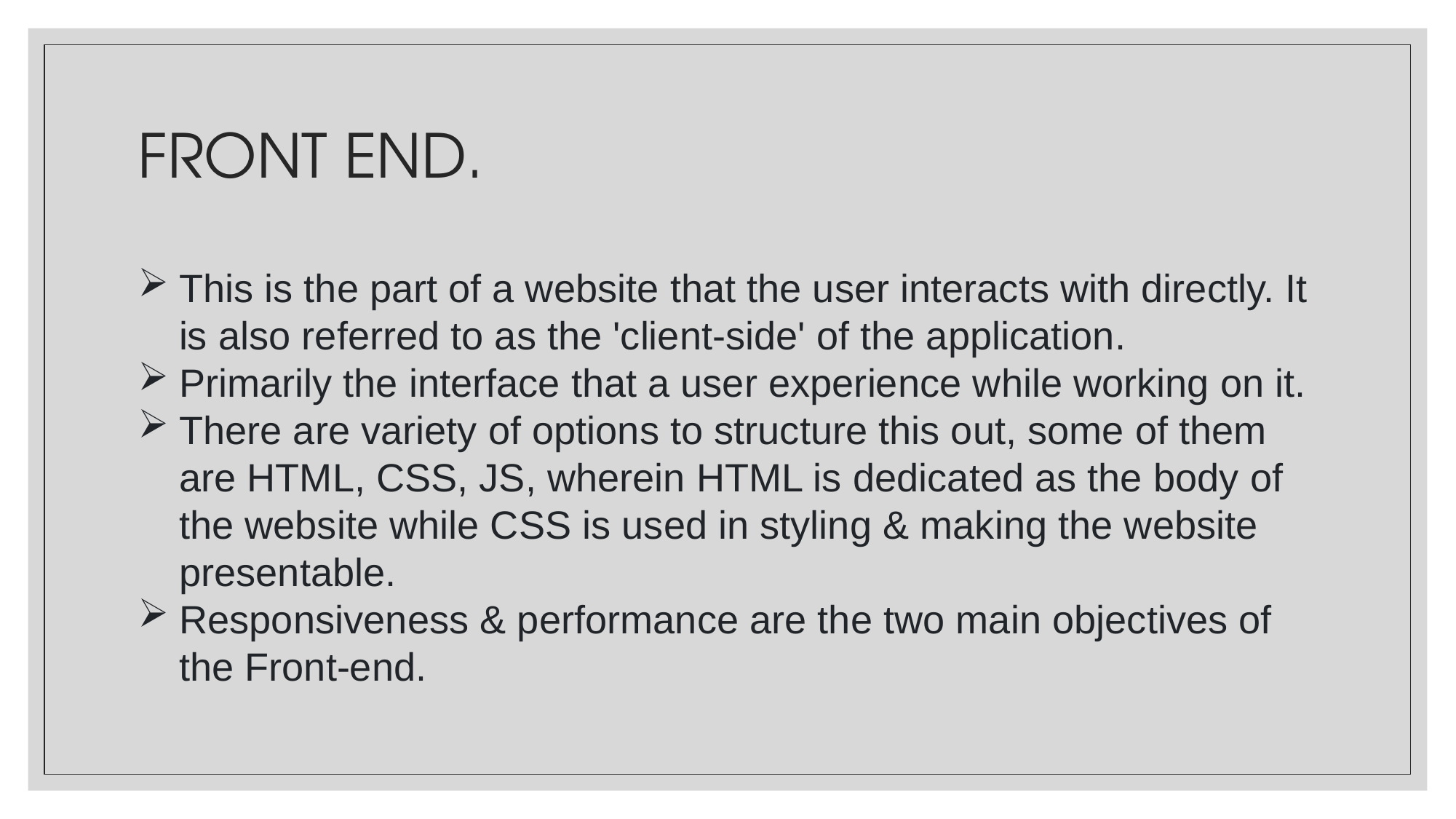

# FRONT END.
This is the part of a website that the user interacts with directly. It is also referred to as the 'client-side' of the application.
Primarily the interface that a user experience while working on it.
There are variety of options to structure this out, some of them are HTML, CSS, JS, wherein HTML is dedicated as the body of the website while CSS is used in styling & making the website presentable.
Responsiveness & performance are the two main objectives of the Front-end.